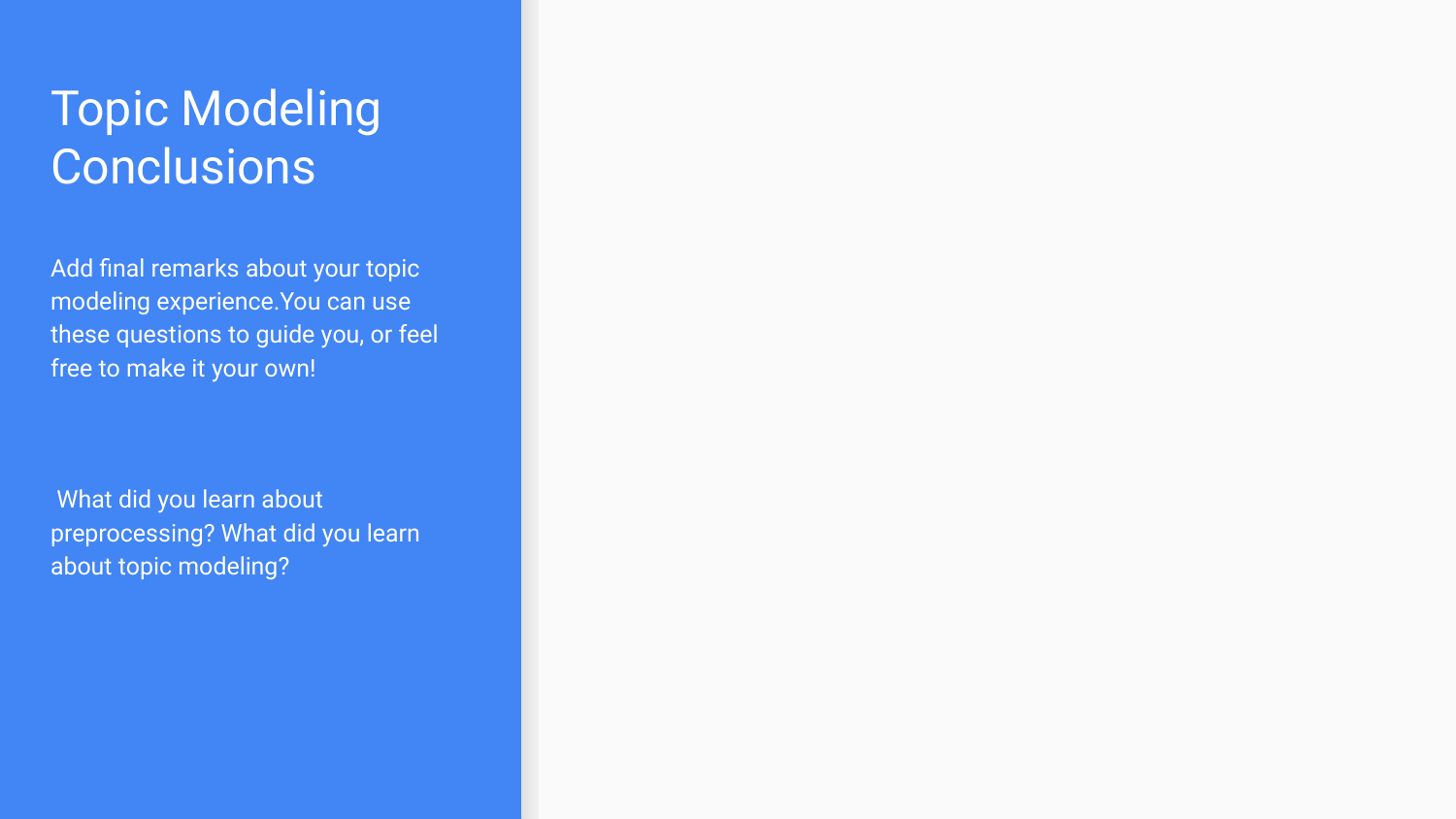

# Topic Modeling
Conclusions
Add final remarks about your topic modeling experience.You can use these questions to guide you, or feel free to make it your own!

 What did you learn about preprocessing? What did you learn about topic modeling?